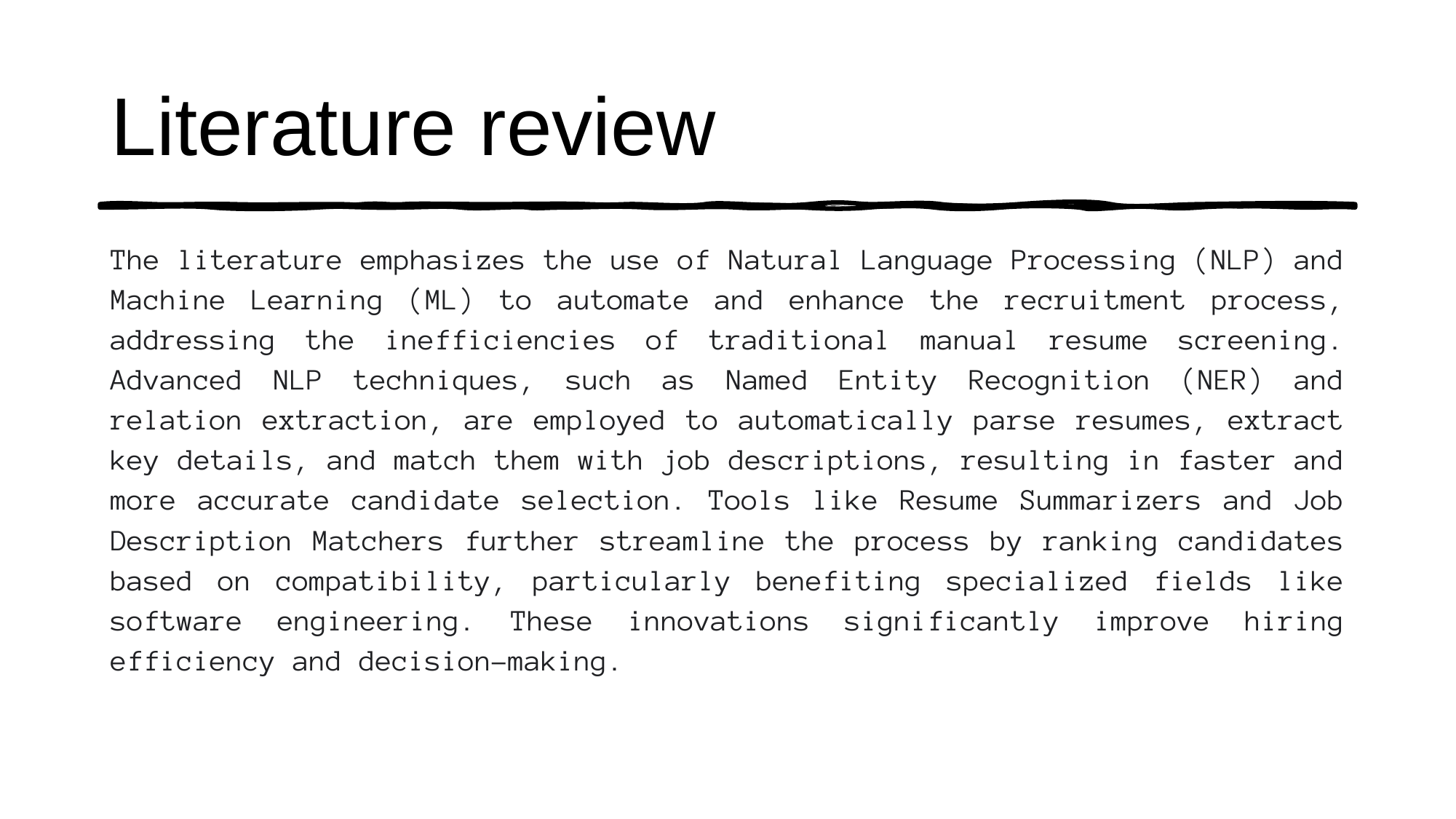

# Literature review
The literature emphasizes the use of Natural Language Processing (NLP) and Machine Learning (ML) to automate and enhance the recruitment process, addressing the inefficiencies of traditional manual resume screening. Advanced NLP techniques, such as Named Entity Recognition (NER) and relation extraction, are employed to automatically parse resumes, extract key details, and match them with job descriptions, resulting in faster and more accurate candidate selection. Tools like Resume Summarizers and Job Description Matchers further streamline the process by ranking candidates based on compatibility, particularly benefiting specialized fields like software engineering. These innovations significantly improve hiring efficiency and decision-making.